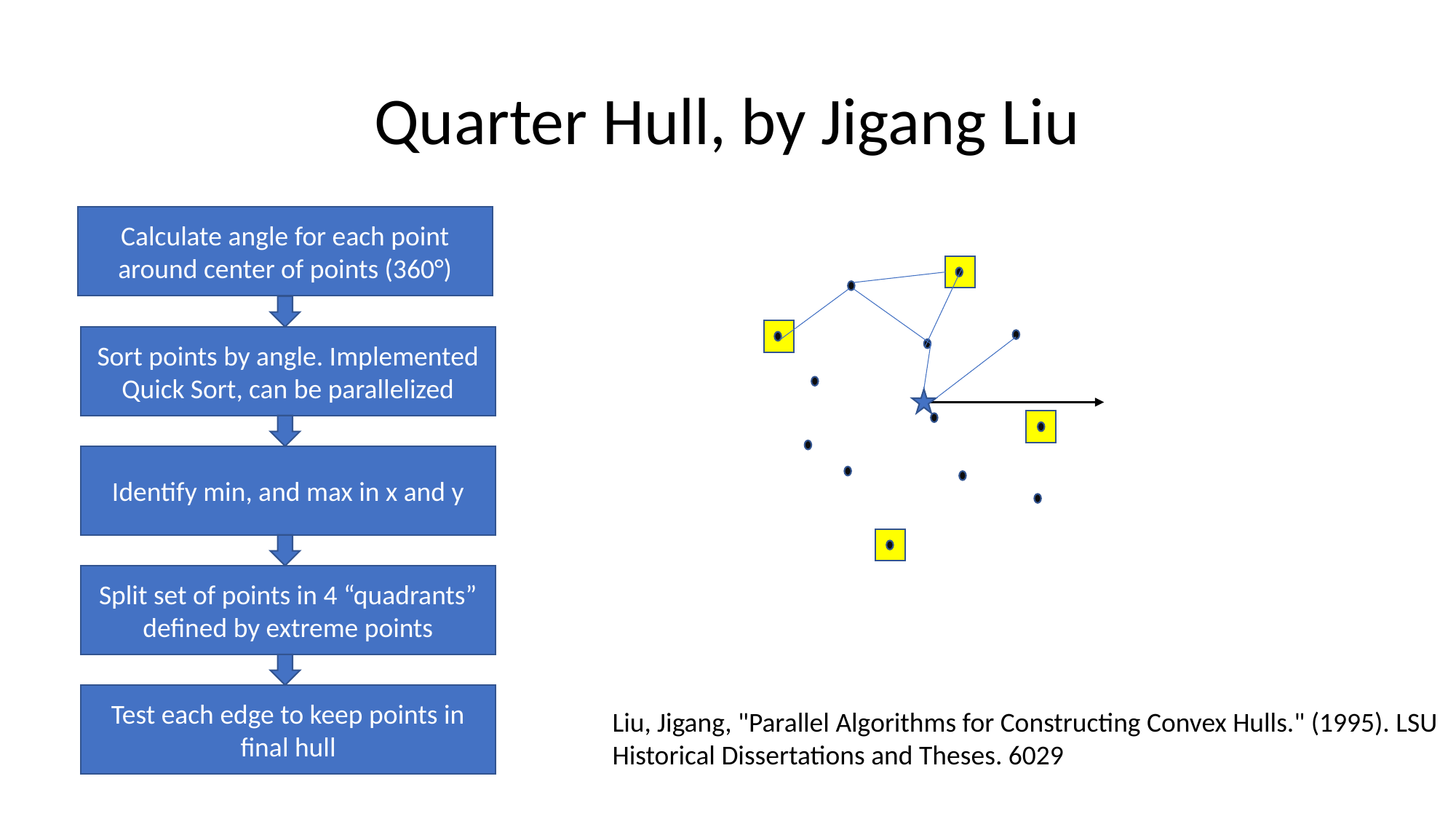

# Quarter Hull, by Jigang Liu
Calculate angle for each point around center of points (360°)

Sort points by angle. Implemented Quick Sort, can be parallelized

Identify min, and max in x and y

Split set of points in 4 “quadrants” defined by extreme points

Test each edge to keep points in final hull
Liu, Jigang, "Parallel Algorithms for Constructing Convex Hulls." (1995). LSU Historical Dissertations and Theses. 6029